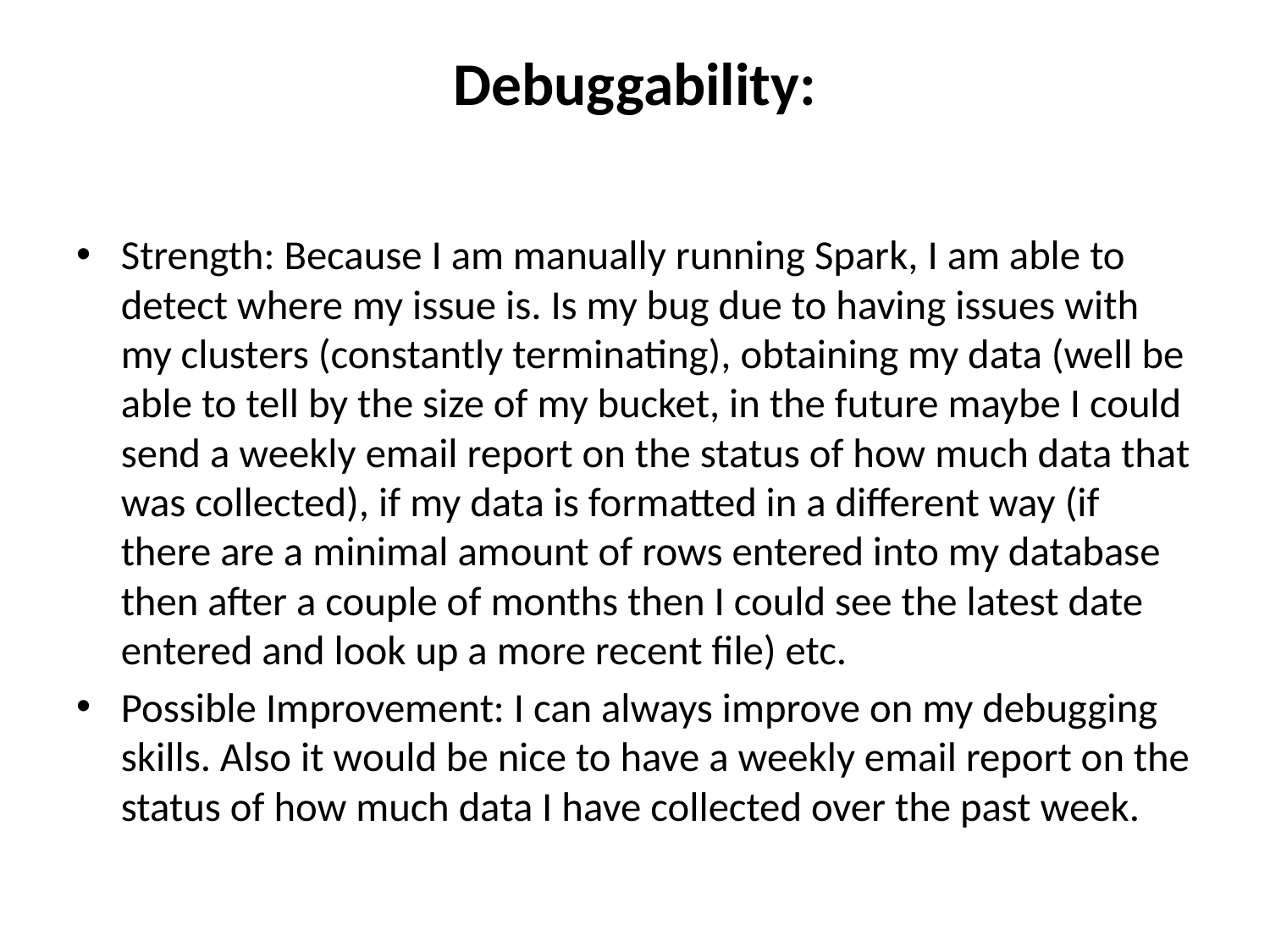

# Debuggability:
Strength: Because I am manually running Spark, I am able to detect where my issue is. Is my bug due to having issues with my clusters (constantly terminating), obtaining my data (well be able to tell by the size of my bucket, in the future maybe I could send a weekly email report on the status of how much data that was collected), if my data is formatted in a different way (if there are a minimal amount of rows entered into my database then after a couple of months then I could see the latest date entered and look up a more recent file) etc.
Possible Improvement: I can always improve on my debugging skills. Also it would be nice to have a weekly email report on the status of how much data I have collected over the past week.